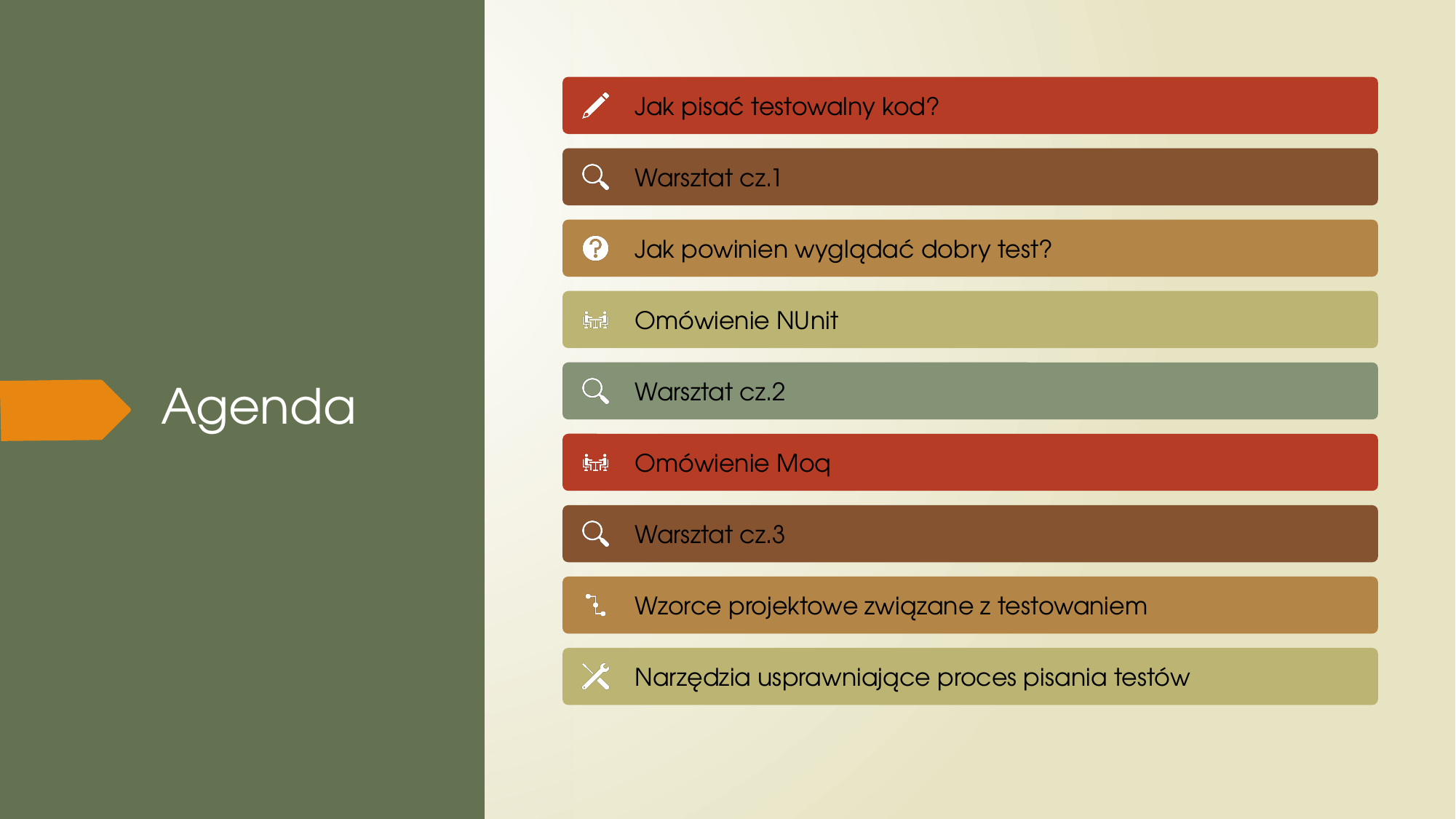

Jak pisać testowalny kod?
Warsztat cz.1
Jak powinien wyglądać dobry test?
Omówienie NUnit
Warsztat cz.2
Omówienie Moq
Warsztat cz.3
Wzorce projektowe związane z testowaniem
Narzędzia usprawniające proces pisania testów
# Agenda